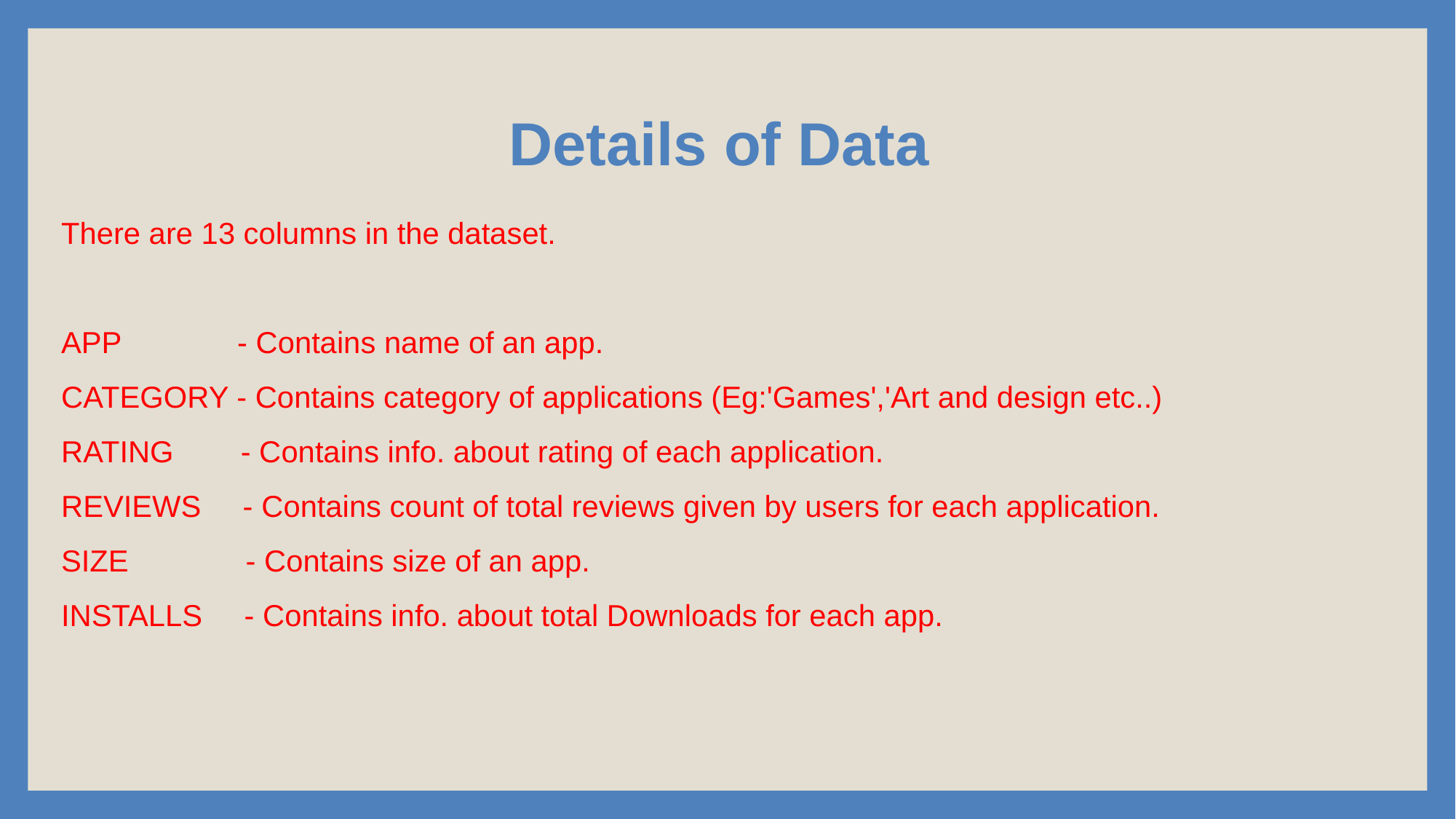

# Details of Data
There are 13 columns in the dataset.

APP	        - Contains name of an app.
CATEGORY - Contains category of applications (Eg:'Games','Art and design etc..)
RATING        - Contains info. about rating of each application.
REVIEWS     - Contains count of total reviews given by users for each application.
SIZE	         - Contains size of an app.
INSTALLS     - Contains info. about total Downloads for each app.